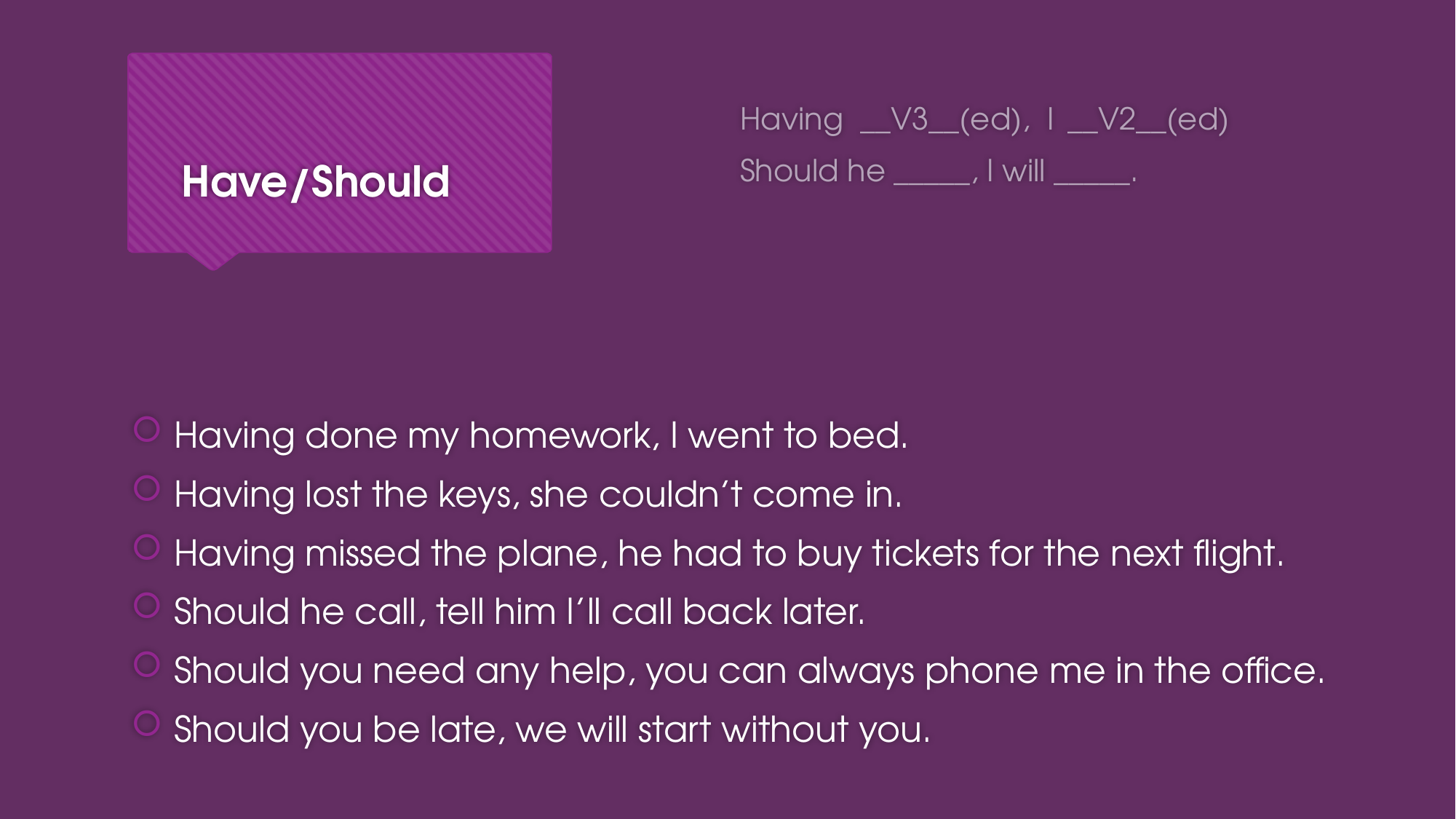

Having  __V3__(ed),  I 	__V2__(ed)
Should he _____, I will _____.

# Have/Should
Having done my homework, I went to bed.
Having lost the keys, she couldn’t come in.
Having missed the plane, he had to buy tickets for the next flight.
Should he call, tell him I’ll call back later.
Should you need any help, you can always phone me in the office.
Should you be late, we will start without you.